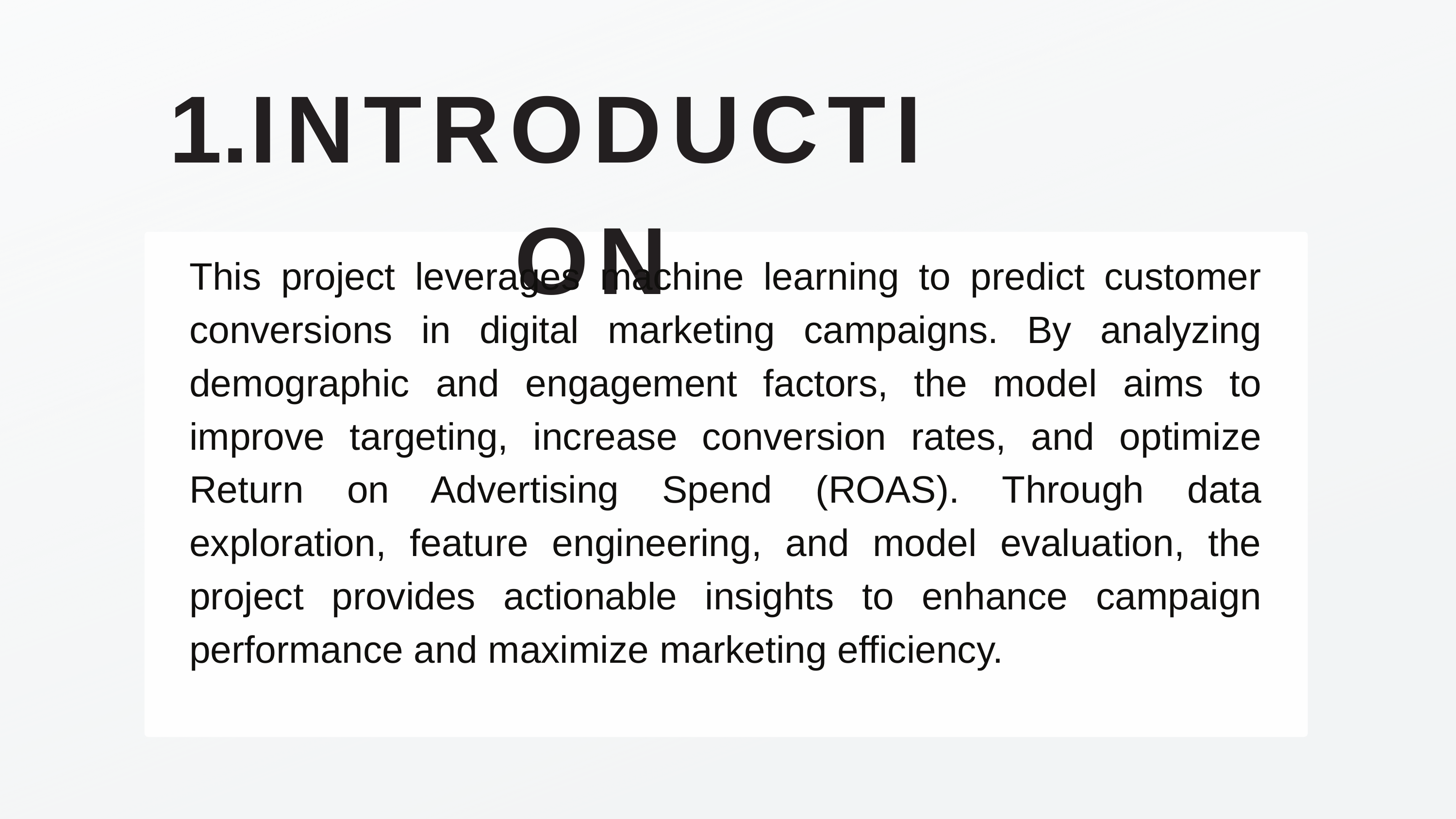

INTRODUCTION

This project leverages machine learning to predict customer conversions in digital marketing campaigns. By analyzing demographic and engagement factors, the model aims to improve targeting, increase conversion rates, and optimize Return on Advertising Spend (ROAS). Through data exploration, feature engineering, and model evaluation, the project provides actionable insights to enhance campaign performance and maximize marketing efficiency.